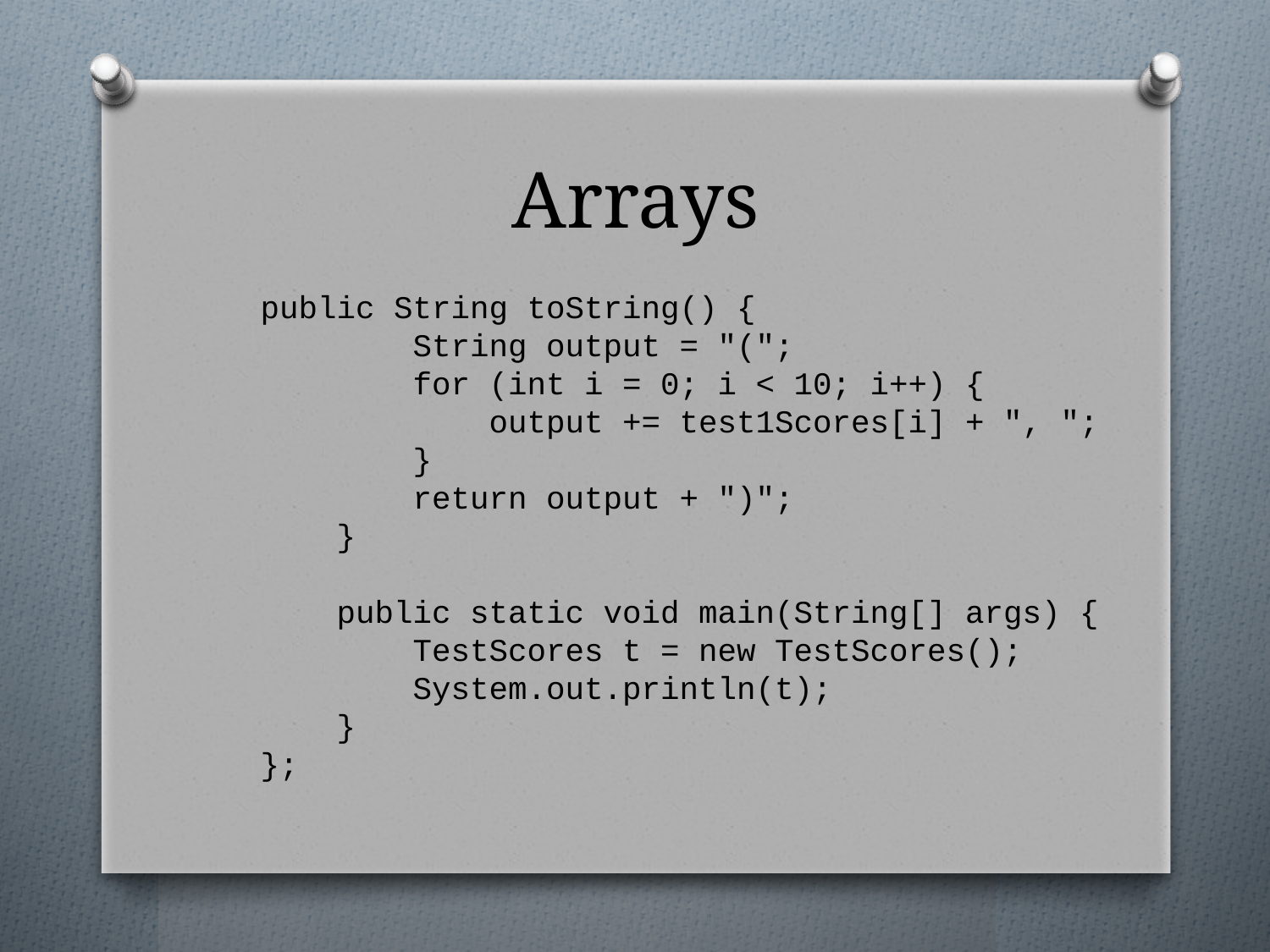

# Arrays
public String toString() {
        String output = "(";
        for (int i = 0; i < 10; i++) {
            output += test1Scores[i] + ", ";
        }
        return output + ")";
    }

    public static void main(String[] args) {
        TestScores t = new TestScores();
        System.out.println(t);
    }
};